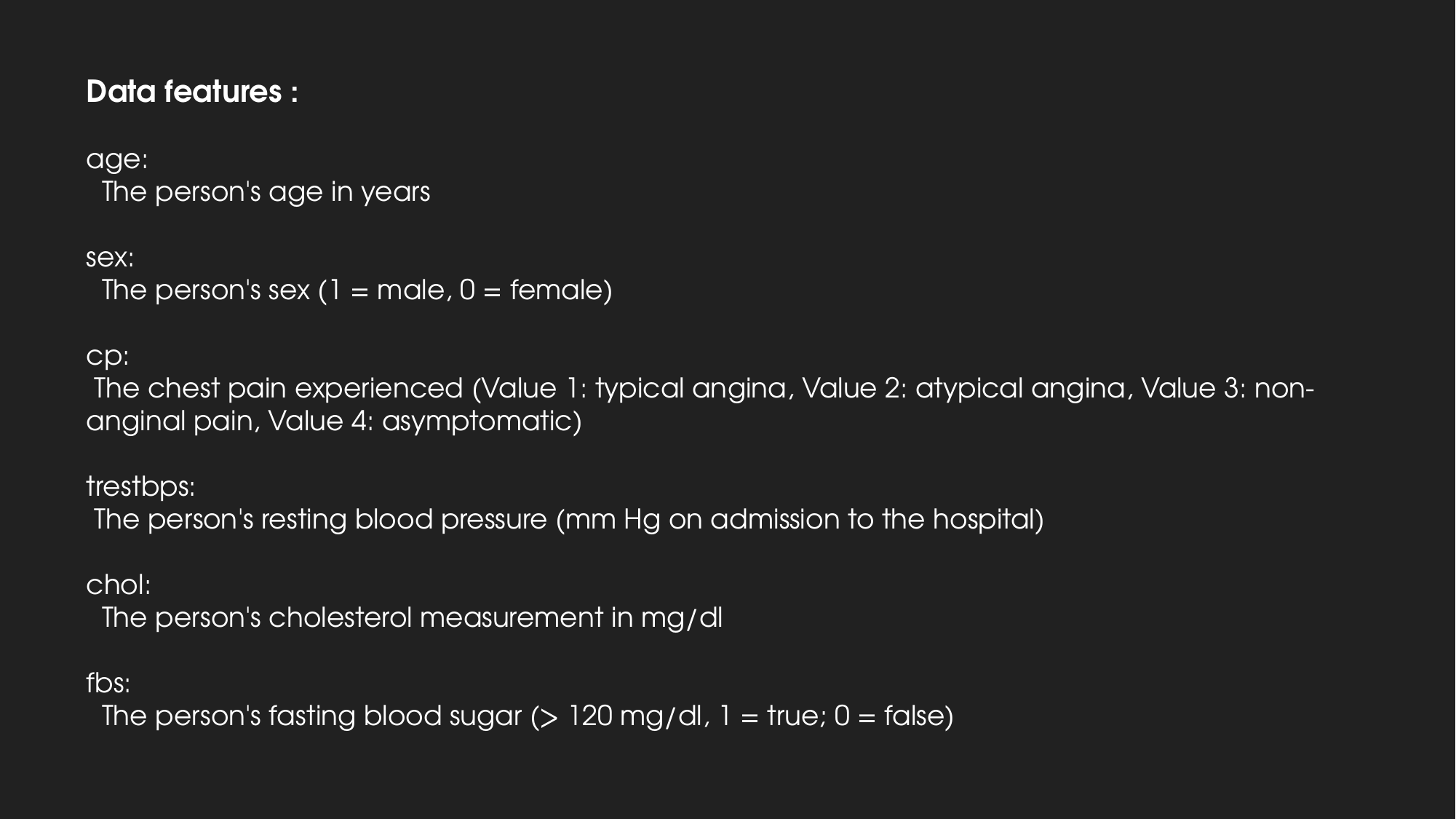

Data features :

age:
  The person's age in years

sex:
  The person's sex (1 = male, 0 = female)

cp:
 The chest pain experienced (Value 1: typical angina, Value 2: atypical angina, Value 3: non-anginal pain, Value 4: asymptomatic)

trestbps:
 The person's resting blood pressure (mm Hg on admission to the hospital)

chol:
  The person's cholesterol measurement in mg/dl

fbs:
  The person's fasting blood sugar (> 120 mg/dl, 1 = true; 0 = false)